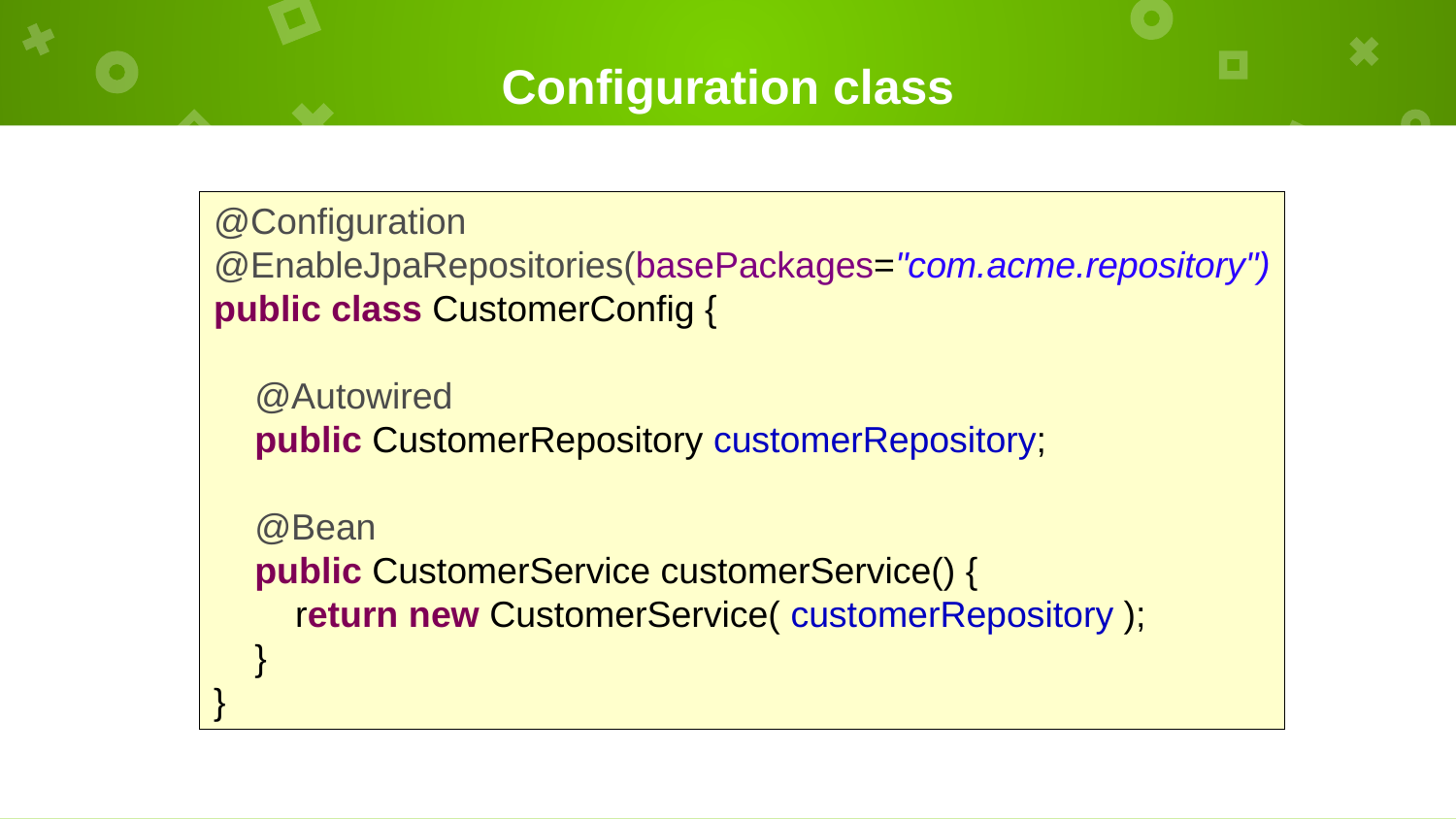

# Configuration class
@Configuration
@EnableJpaRepositories(basePackages="com.acme.repository")
public class CustomerConfig {

    @Autowired
    public CustomerRepository customerRepository;

    @Bean
    public CustomerService customerService() {
        return new CustomerService( customerRepository );
    }
}